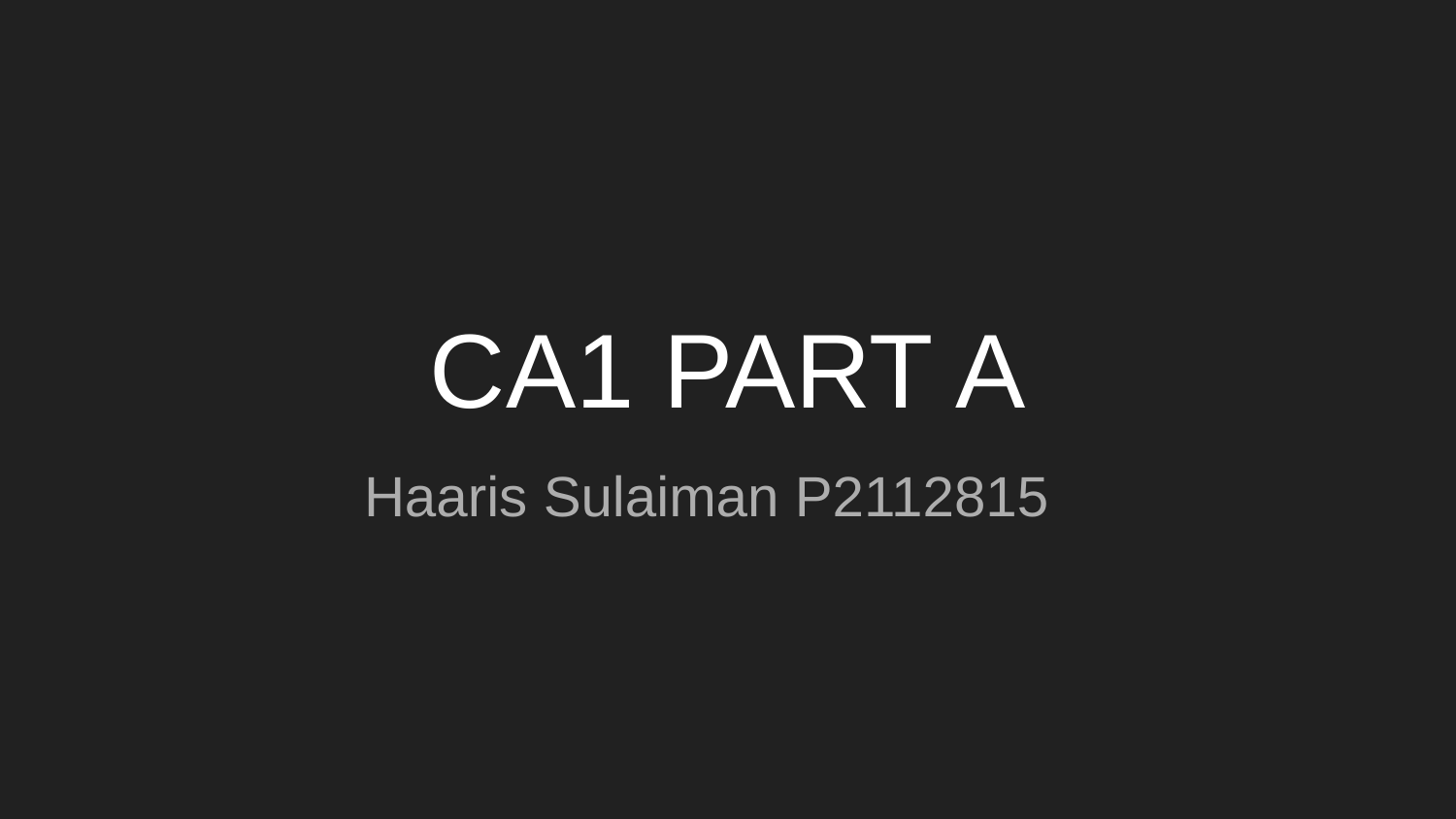

# CA1 PART A
Haaris Sulaiman P2112815